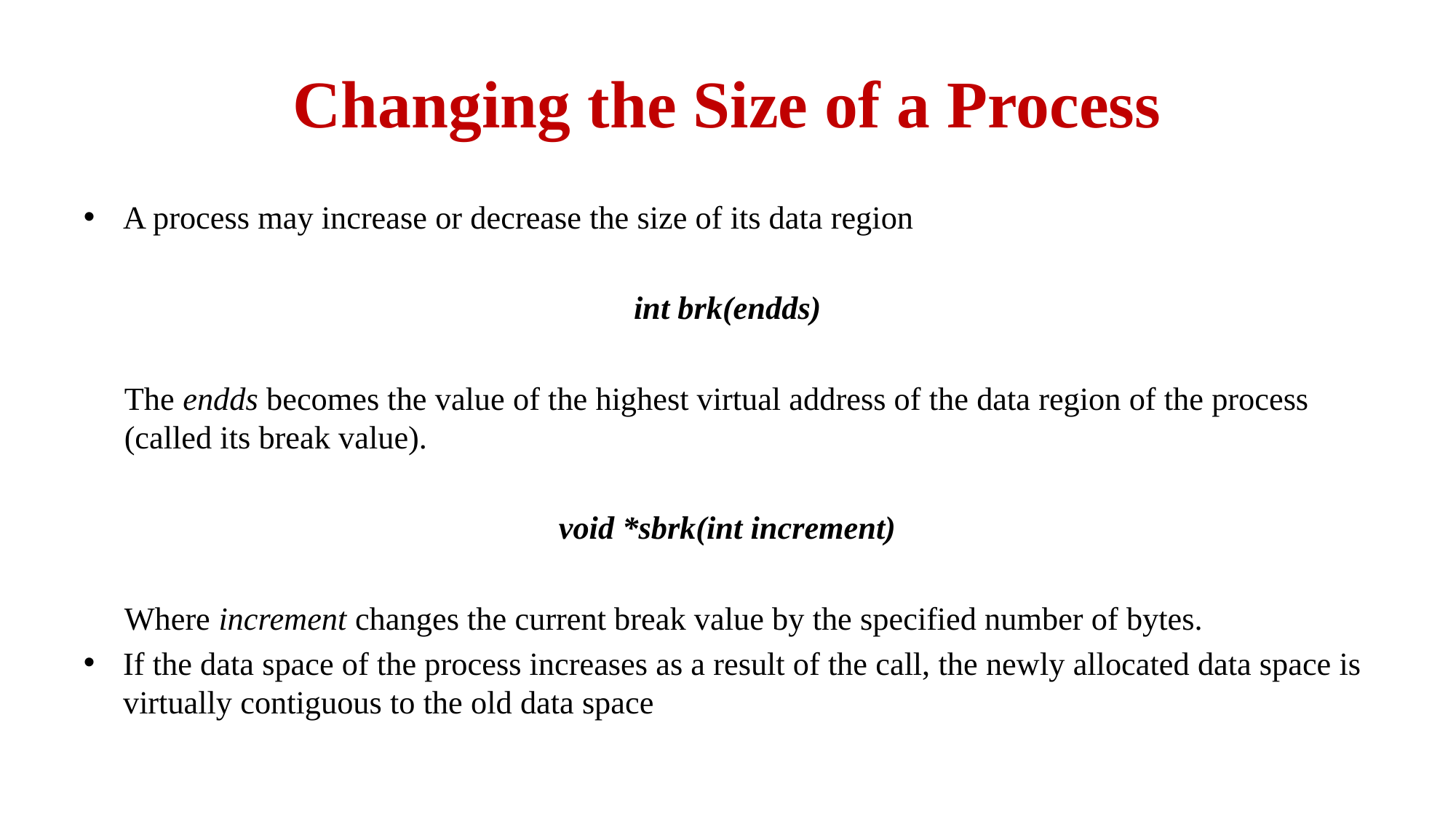

# Changing the Size of a Process
A process may increase or decrease the size of its data region

int brk(endds)

The endds becomes the value of the highest virtual address of the data region of the process (called its break value).

void *sbrk(int increment)

Where increment changes the current break value by the specified number of bytes.
If the data space of the process increases as a result of the call, the newly allocated data space is virtually contiguous to the old data space